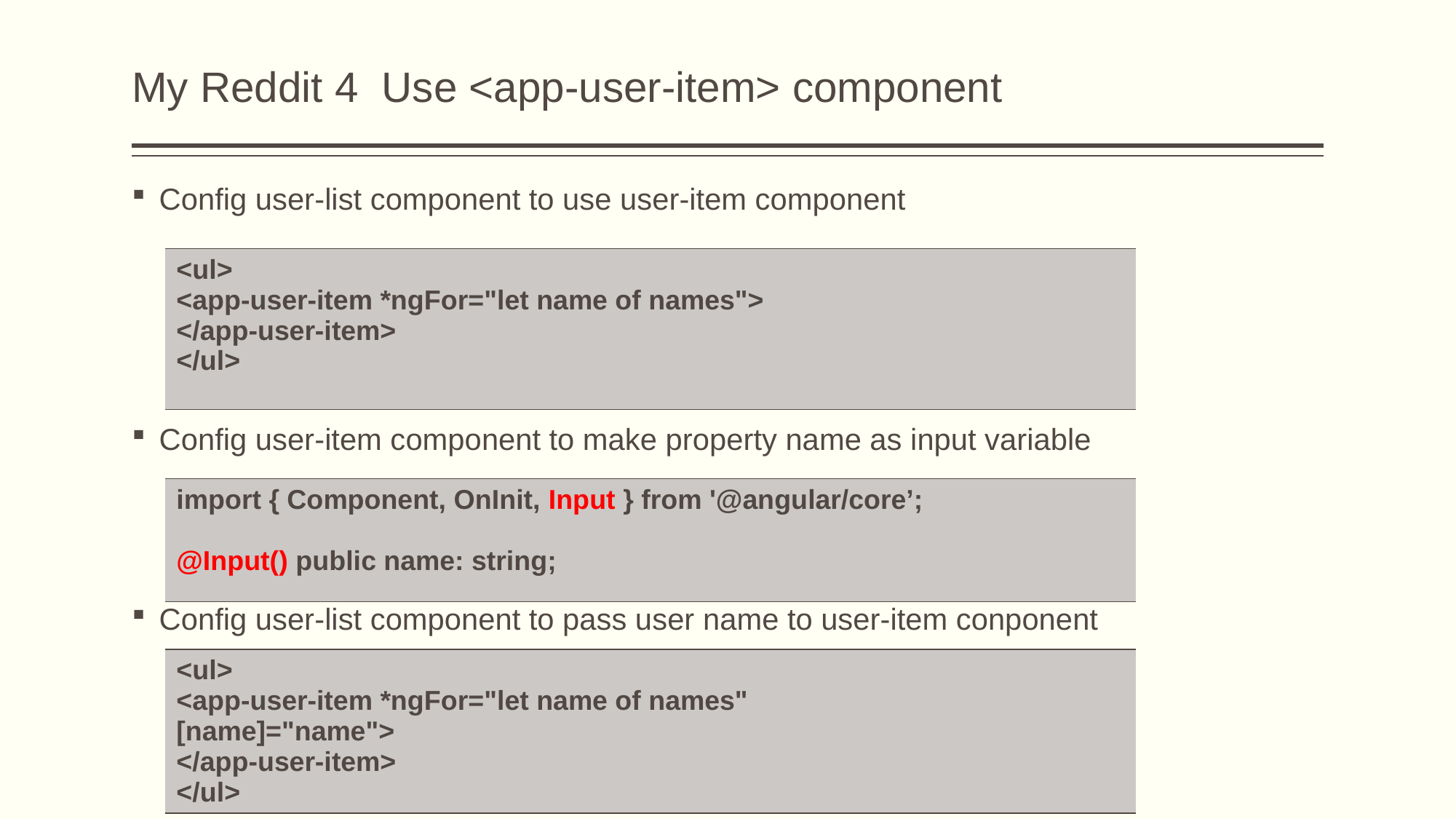

# My Reddit 4  Use <app-user-item> component
Config user-list component to use user-item component

Config user-item component to make property name as input variable

Config user-list component to pass user name to user-item conponent
| <ul> <app-user-item \*ngFor="let name of names"> </app-user-item> </ul> |
| --- |
| import { Component, OnInit, Input } from '@angular/core’; @Input() public name: string; |
| --- |
| <ul> <app-user-item \*ngFor="let name of names" [name]="name"> </app-user-item> </ul> |
| --- |